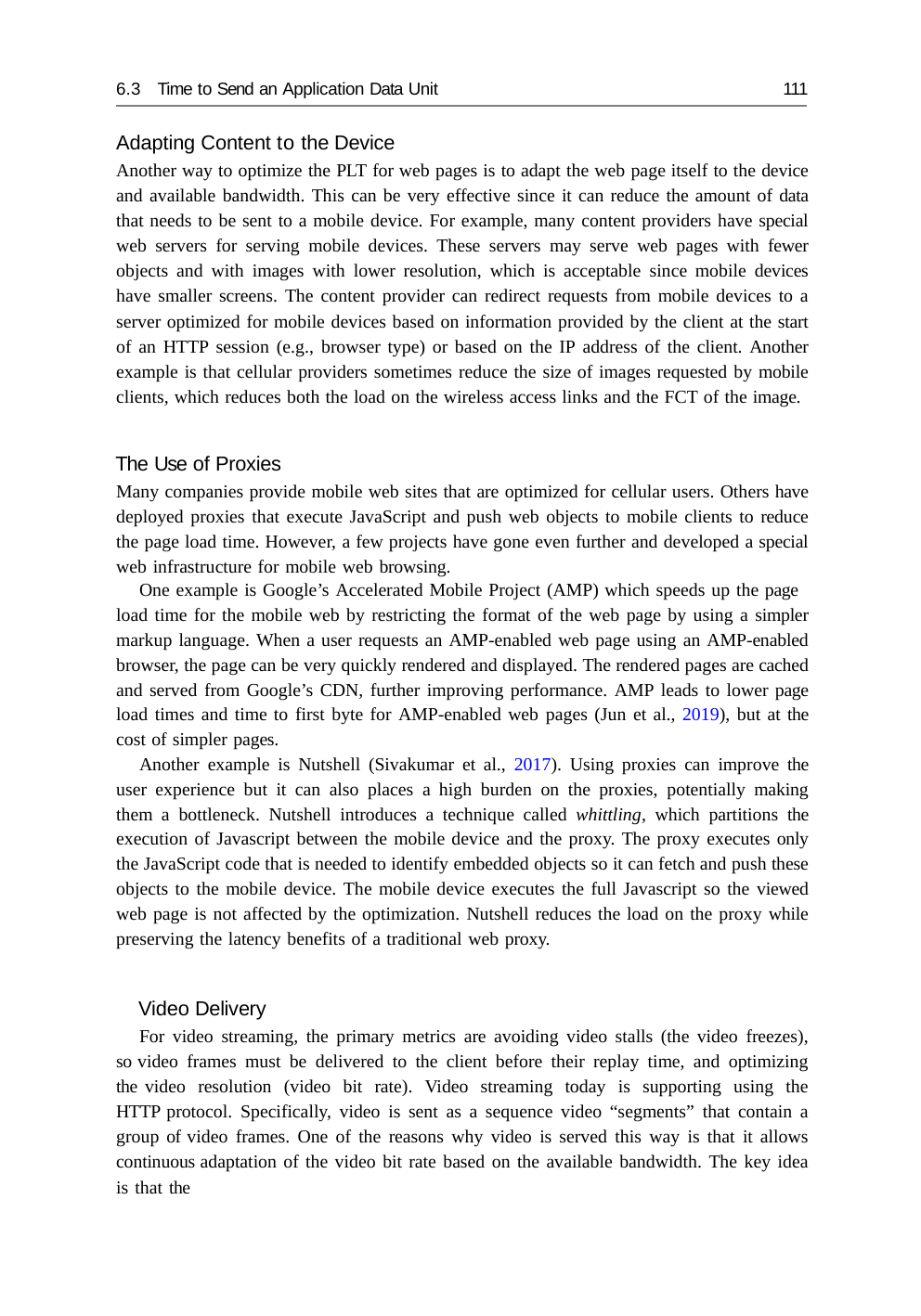

6.3  Time to Send an Application Data Unit	111

Adapting Content to the Device
Another way to optimize the PLT for web pages is to adapt the web page itself to the device and available bandwidth. This can be very effective since it can reduce the amount of data that needs to be sent to a mobile device. For example, many content providers have special web servers for serving mobile devices. These servers may serve web pages with fewer objects and with images with lower resolution, which is acceptable since mobile devices have smaller screens. The content provider can redirect requests from mobile devices to a server optimized for mobile devices based on information provided by the client at the start of an HTTP session (e.g., browser type) or based on the IP address of the client. Another example is that cellular providers sometimes reduce the size of images requested by mobile clients, which reduces both the load on the wireless access links and the FCT of the image.

The Use of Proxies
Many companies provide mobile web sites that are optimized for cellular users. Others have deployed proxies that execute JavaScript and push web objects to mobile clients to reduce the page load time. However, a few projects have gone even further and developed a special web infrastructure for mobile web browsing.
One example is Google’s Accelerated Mobile Project (AMP) which speeds up the page
load time for the mobile web by restricting the format of the web page by using a simpler markup language. When a user requests an AMP-enabled web page using an AMP-enabled browser, the page can be very quickly rendered and displayed. The rendered pages are cached and served from Google’s CDN, further improving performance. AMP leads to lower page load times and time to first byte for AMP-enabled web pages (Jun et al., 2019), but at the cost of simpler pages.
Another example is Nutshell (Sivakumar et al., 2017). Using proxies can improve the user experience but it can also places a high burden on the proxies, potentially making them a bottleneck. Nutshell introduces a technique called whittling, which partitions the execution of Javascript between the mobile device and the proxy. The proxy executes only the JavaScript code that is needed to identify embedded objects so it can fetch and push these objects to the mobile device. The mobile device executes the full Javascript so the viewed web page is not affected by the optimization. Nutshell reduces the load on the proxy while preserving the latency benefits of a traditional web proxy.

Video Delivery
For video streaming, the primary metrics are avoiding video stalls (the video freezes), so video frames must be delivered to the client before their replay time, and optimizing the video resolution (video bit rate). Video streaming today is supporting using the HTTP protocol. Specifically, video is sent as a sequence video “segments” that contain a group of video frames. One of the reasons why video is served this way is that it allows continuous adaptation of the video bit rate based on the available bandwidth. The key idea is that the